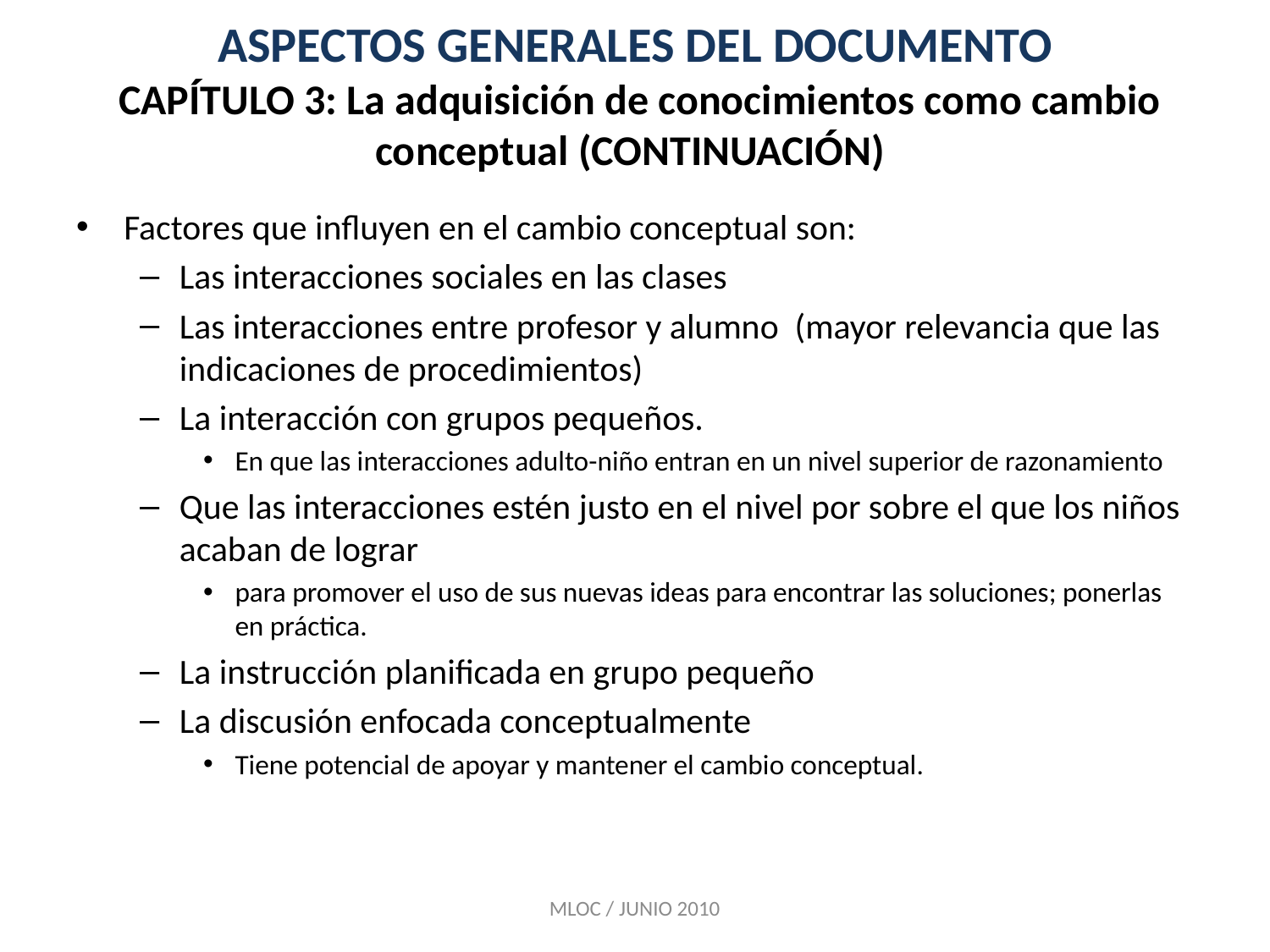

# ASPECTOS GENERALES DEL DOCUMENTO CAPÍTULO 3: La adquisición de conocimientos como cambio conceptual (CONTINUACIÓN)
Factores que influyen en el cambio conceptual son:
Las interacciones sociales en las clases
Las interacciones entre profesor y alumno  (mayor relevancia que las indicaciones de procedimientos)
La interacción con grupos pequeños.
En que las interacciones adulto-niño entran en un nivel superior de razonamiento
Que las interacciones estén justo en el nivel por sobre el que los niños acaban de lograr
para promover el uso de sus nuevas ideas para encontrar las soluciones; ponerlas en práctica.
La instrucción planificada en grupo pequeño
La discusión enfocada conceptualmente
Tiene potencial de apoyar y mantener el cambio conceptual.

MLOC / JUNIO 2010